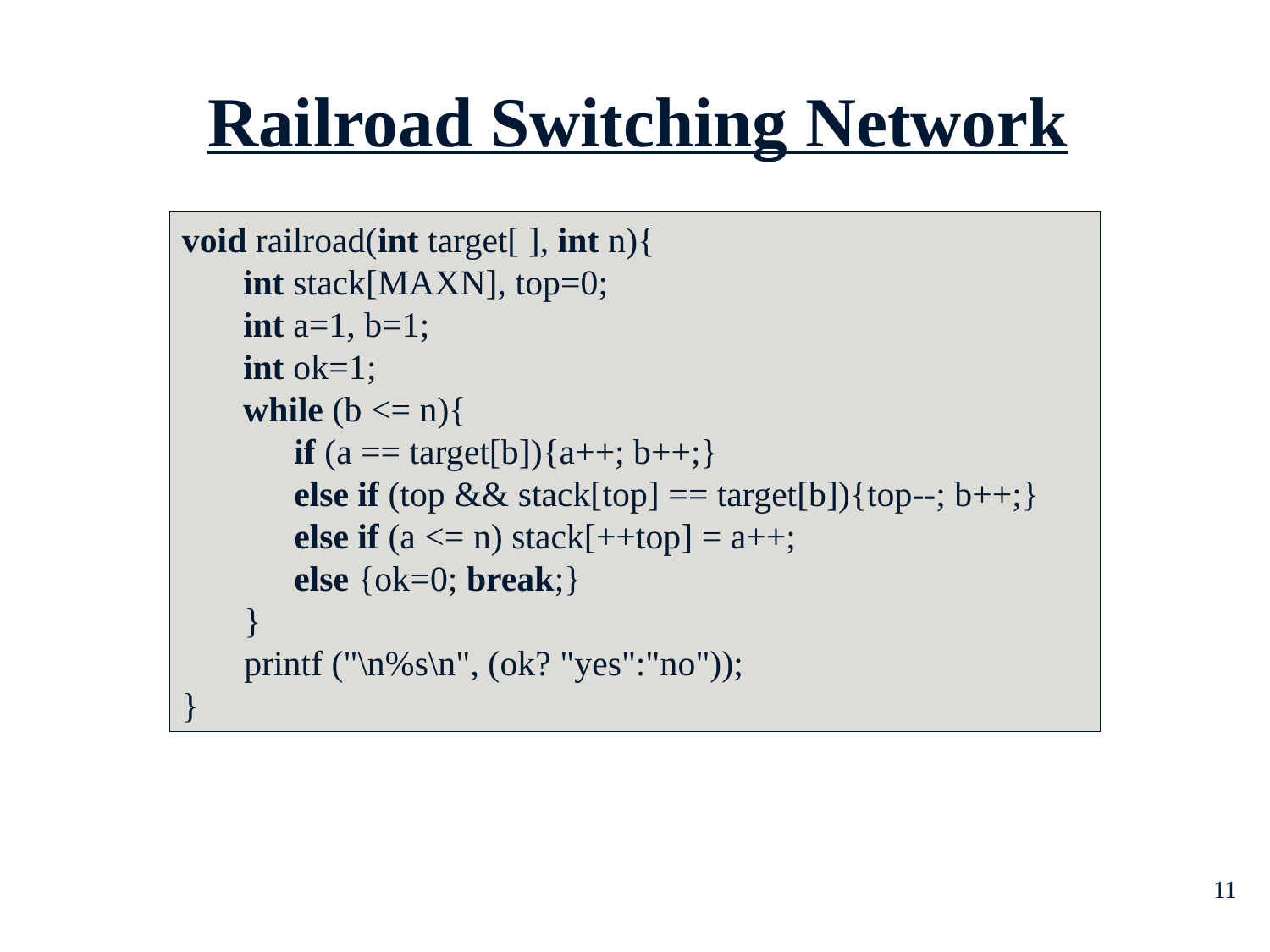

# Railroad Switching Network
void railroad(int target[ ], int n){
	int stack[MAXN], top=0;
	int a=1, b=1;
	int ok=1;
	while (b <= n){
	if (a == target[b]){a++; b++;}
	else if (top && stack[top] == target[b]){top--; b++;}
	else if (a <= n) stack[++top] = a++;
	else {ok=0; break;}
       }
       printf ("\n%s\n", (ok? "yes":"no"));
}
11